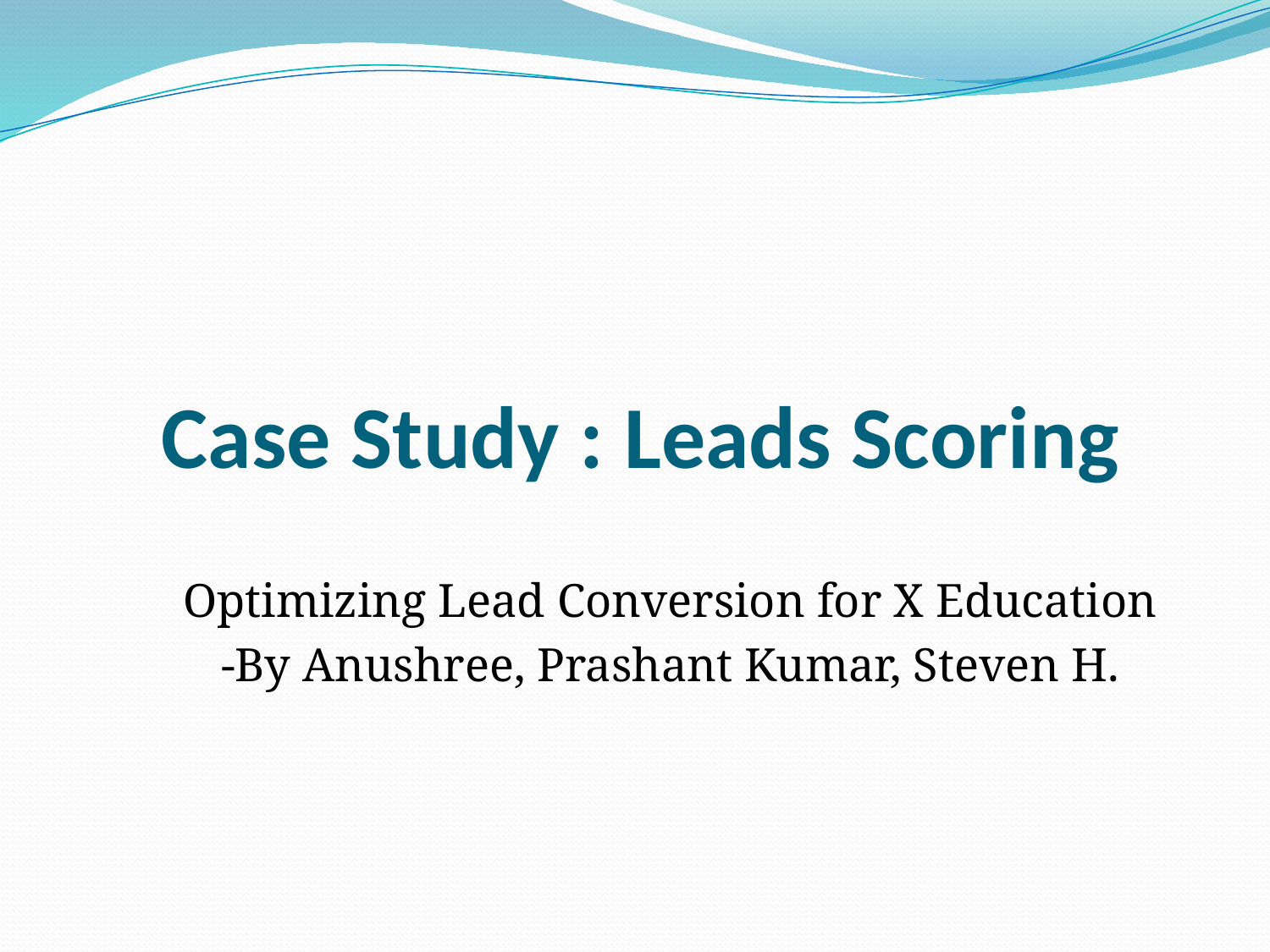

# Case Study : Leads Scoring
Optimizing Lead Conversion for X Education
-By Anushree, Prashant Kumar, Steven H.